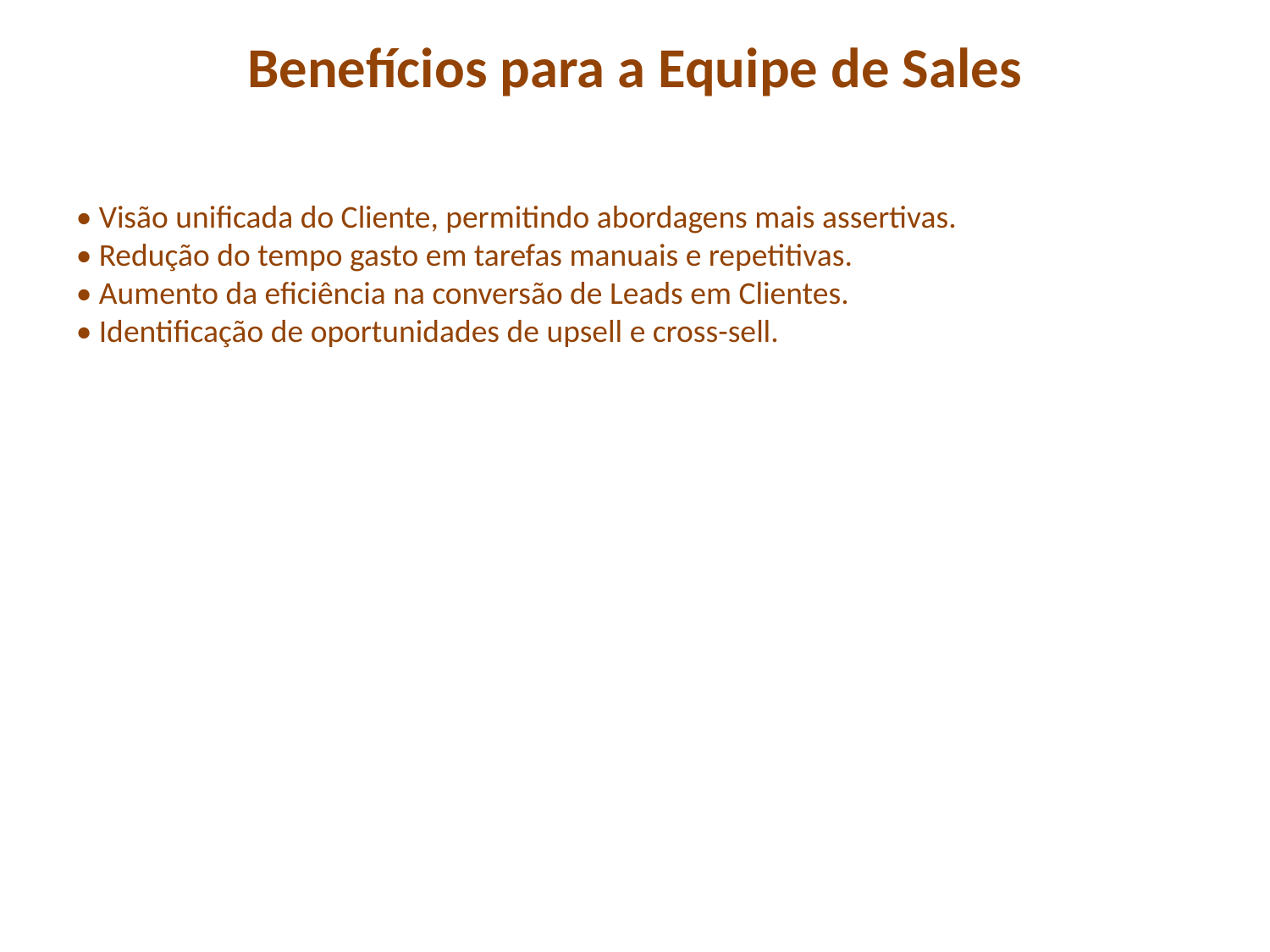

Benefícios para a Equipe de Sales
• Visão unificada do Cliente, permitindo abordagens mais assertivas.
• Redução do tempo gasto em tarefas manuais e repetitivas.
• Aumento da eficiência na conversão de Leads em Clientes.
• Identificação de oportunidades de upsell e cross-sell.